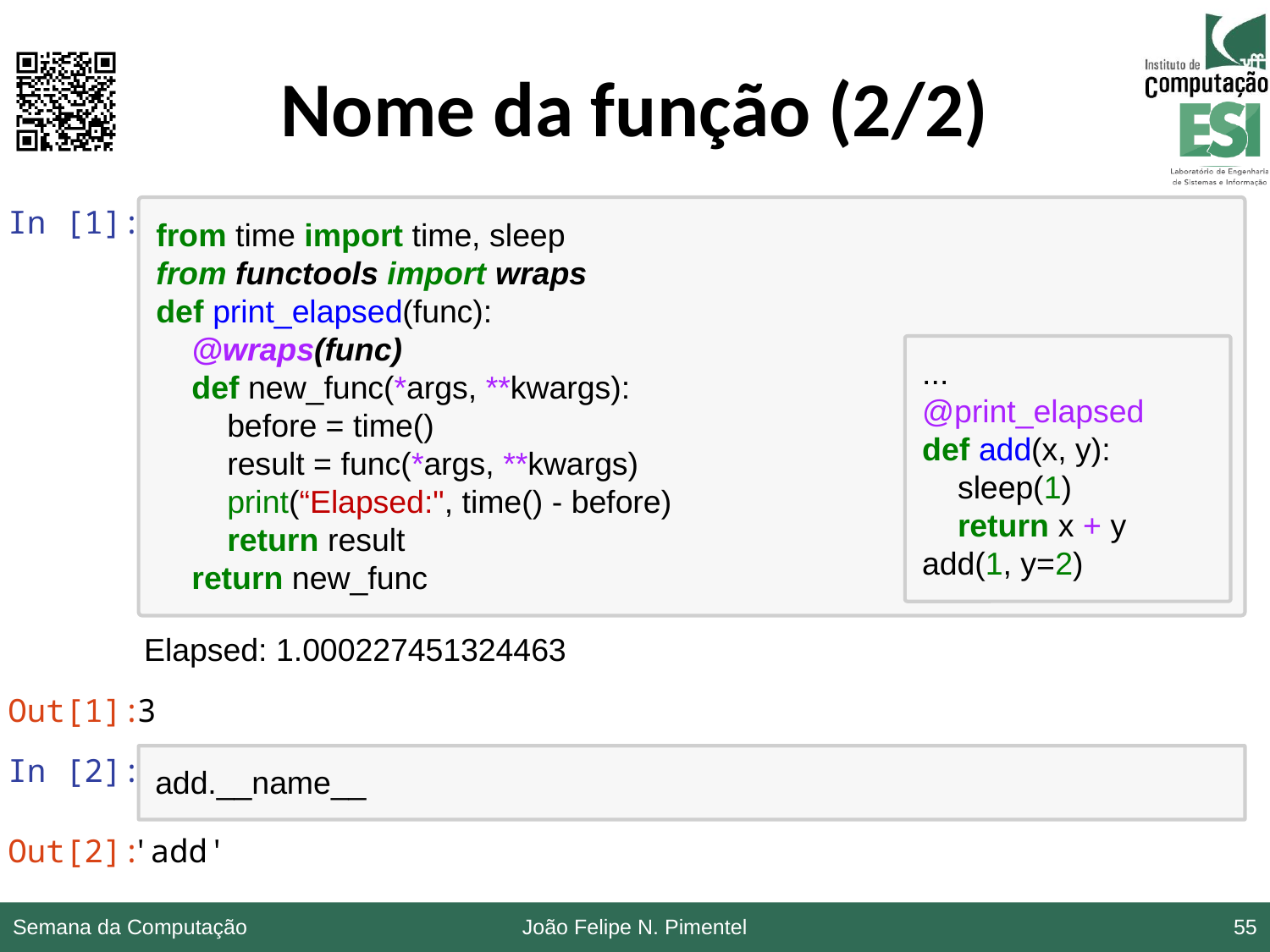

# Nome da função (2/2)
In [1]:
from time import time, sleep
from functools import wraps
def print_elapsed(func):
    @wraps(func)
    def new_func(*args, **kwargs):
        before = time()
        result = func(*args, **kwargs)
        print(“Elapsed:", time() - before)
        return result
    return new_func

...
@print_elapsed
def add(x, y):
    sleep(1)
    return x + y
add(1, y=2)
Elapsed: 1.000227451324463
Out[1]:
3
In [2]:
add.__name__
Out[2]:
'add'
Semana da Computação
João Felipe N. Pimentel
55